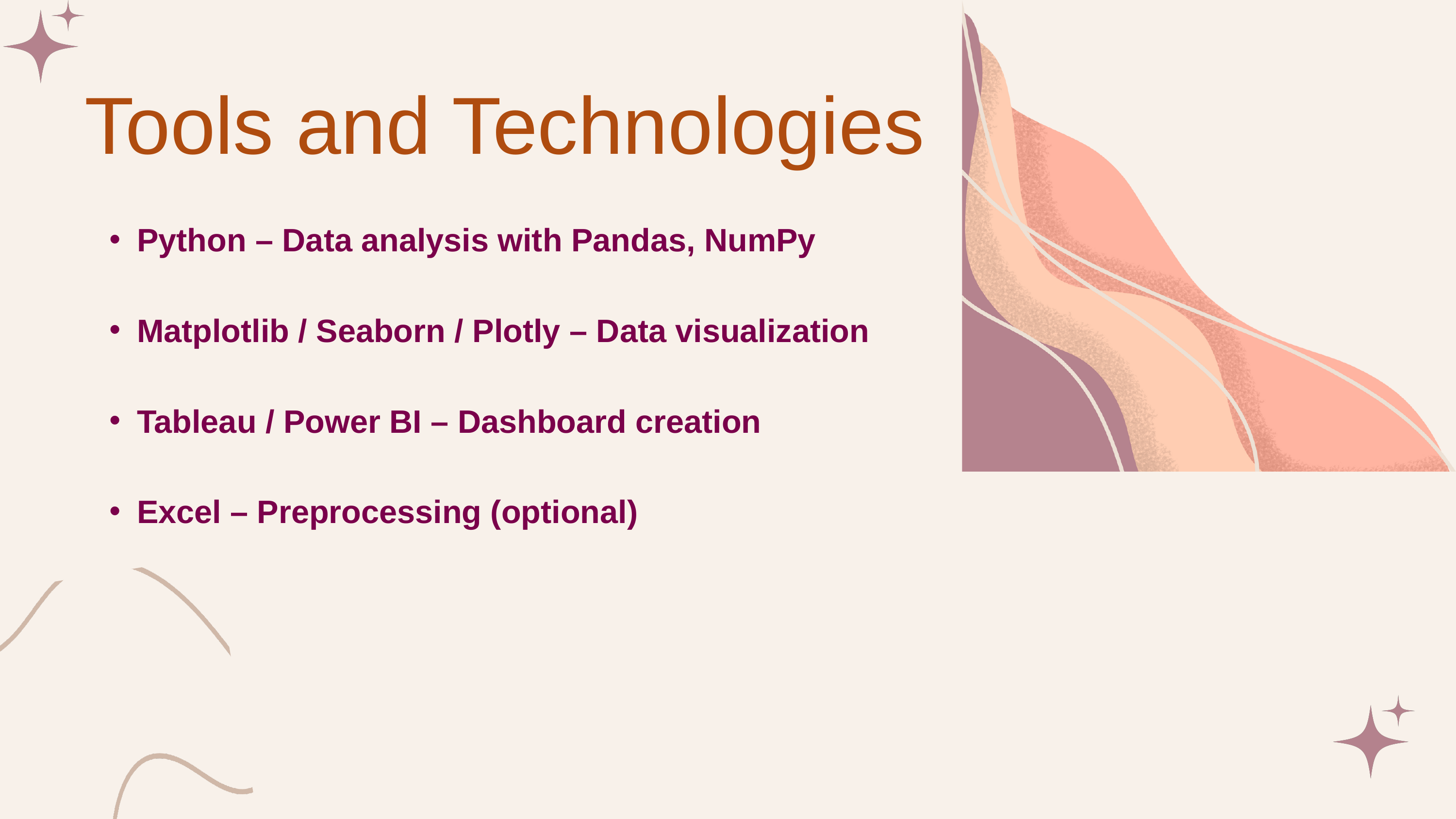

Tools and Technologies
Python – Data analysis with Pandas, NumPy

Matplotlib / Seaborn / Plotly – Data visualization

Tableau / Power BI – Dashboard creation

Excel – Preprocessing (optional)